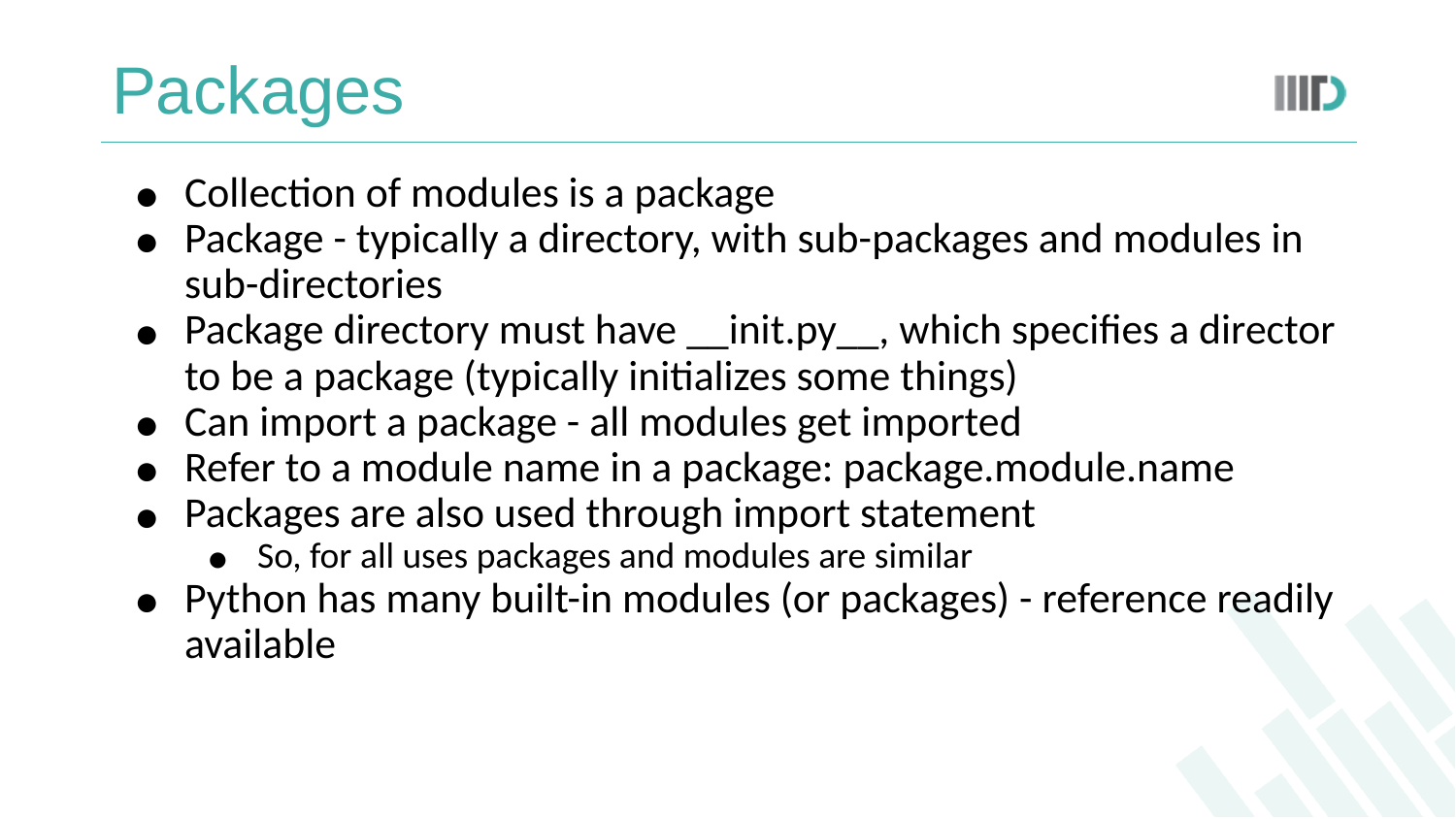

# Packages
Collection of modules is a package
Package - typically a directory, with sub-packages and modules in sub-directories
Package directory must have __init.py__, which specifies a director to be a package (typically initializes some things)
Can import a package - all modules get imported
Refer to a module name in a package: package.module.name
Packages are also used through import statement
So, for all uses packages and modules are similar
Python has many built-in modules (or packages) - reference readily available